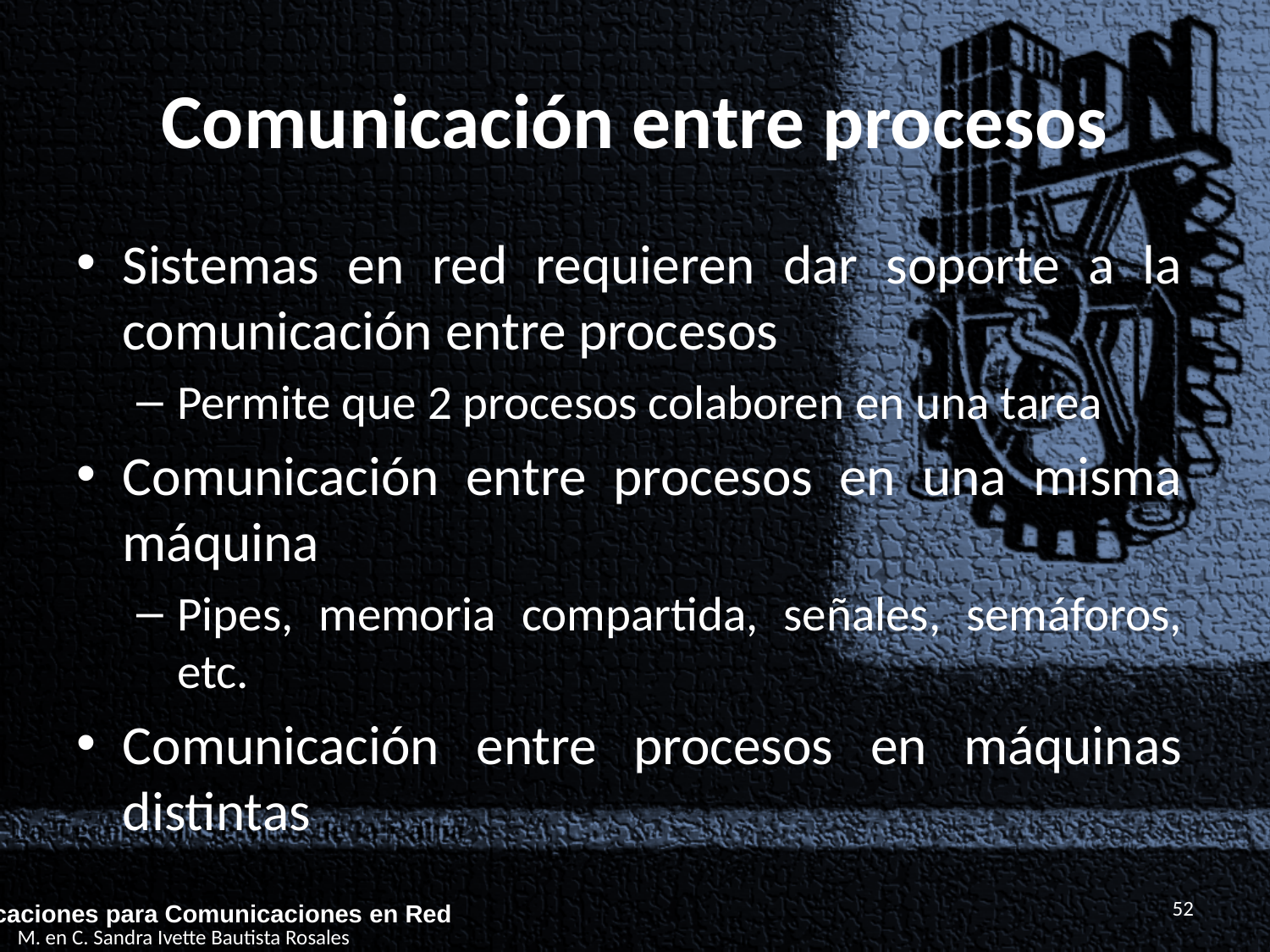

# Comunicación entre procesos
Sistemas en red requieren dar soporte a la comunicación entre procesos
Permite que 2 procesos colaboren en una tarea
Comunicación entre procesos en una misma máquina
Pipes, memoria compartida, señales, semáforos, etc.
Comunicación entre procesos en máquinas distintas
52
Aplicaciones para Comunicaciones en Red
M. en C. Sandra Ivette Bautista Rosales